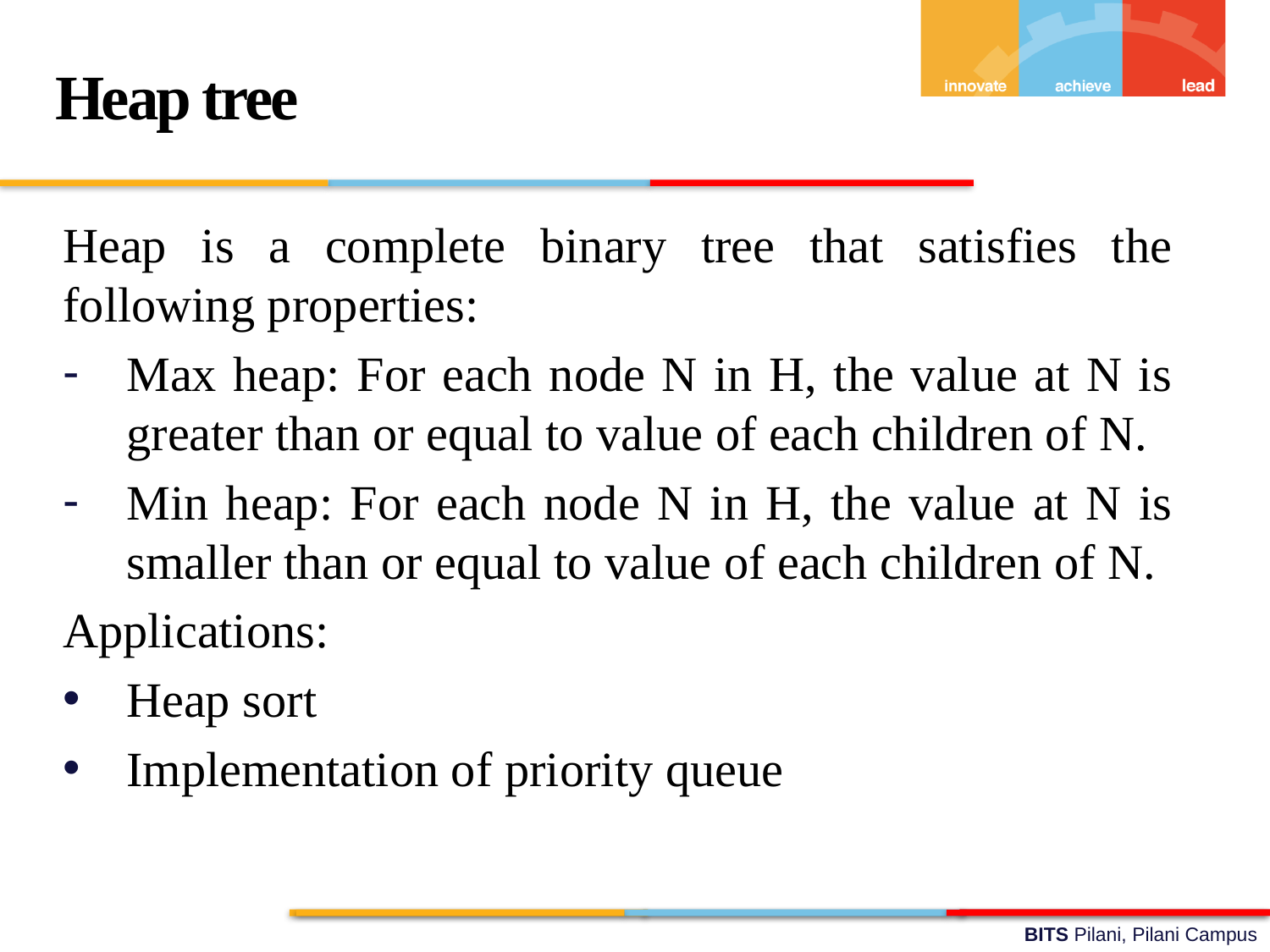

Heap tree
Heap is a complete binary tree that satisfies the following properties:
Max heap: For each node N in H, the value at N is greater than or equal to value of each children of N.
Min heap: For each node N in H, the value at N is smaller than or equal to value of each children of N.
Applications:
Heap sort
Implementation of priority queue